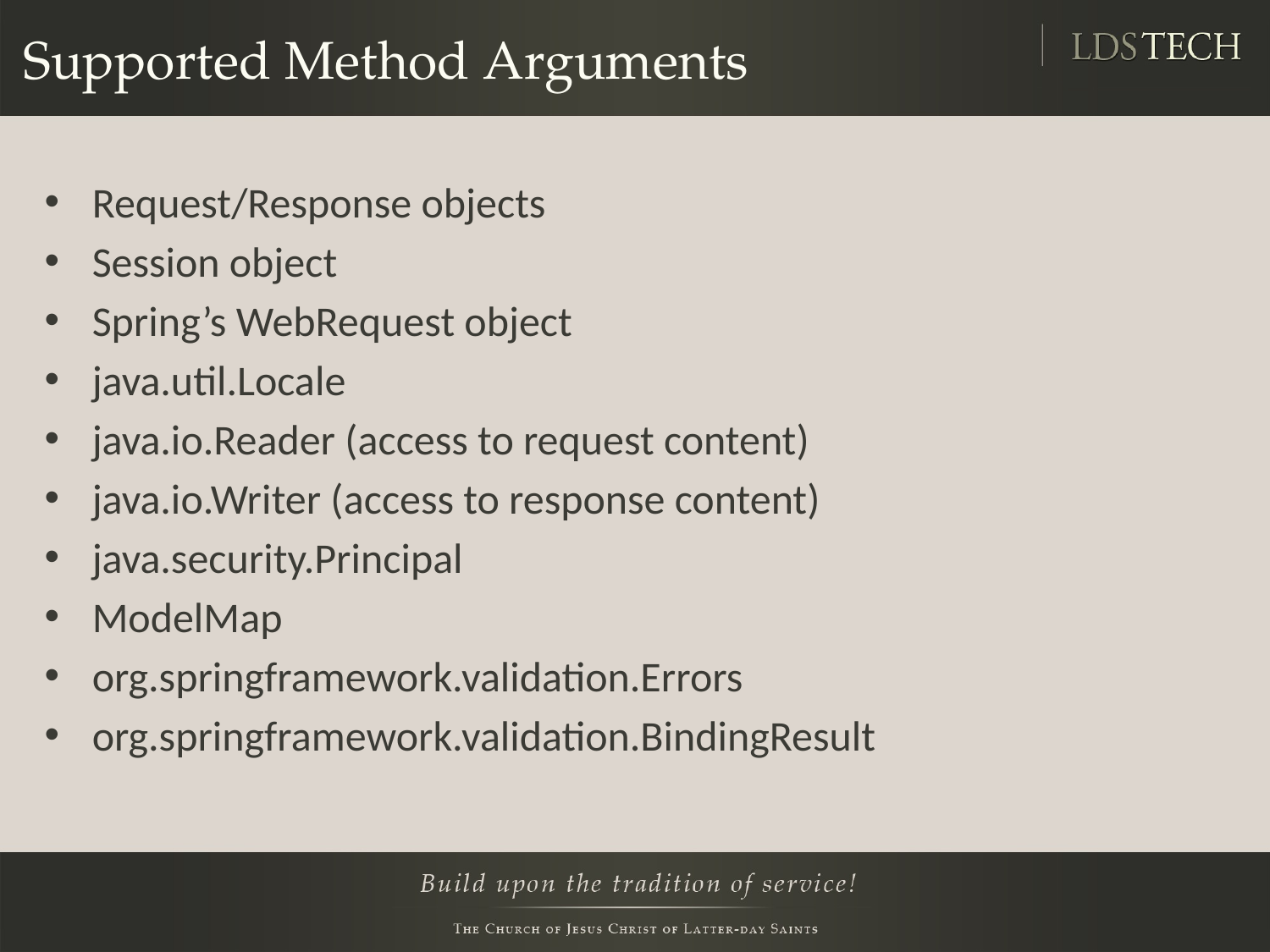

# Supported Method Arguments
Request/Response objects
Session object
Spring’s WebRequest object
java.util.Locale
java.io.Reader (access to request content)
java.io.Writer (access to response content)
java.security.Principal
ModelMap
org.springframework.validation.Errors
org.springframework.validation.BindingResult